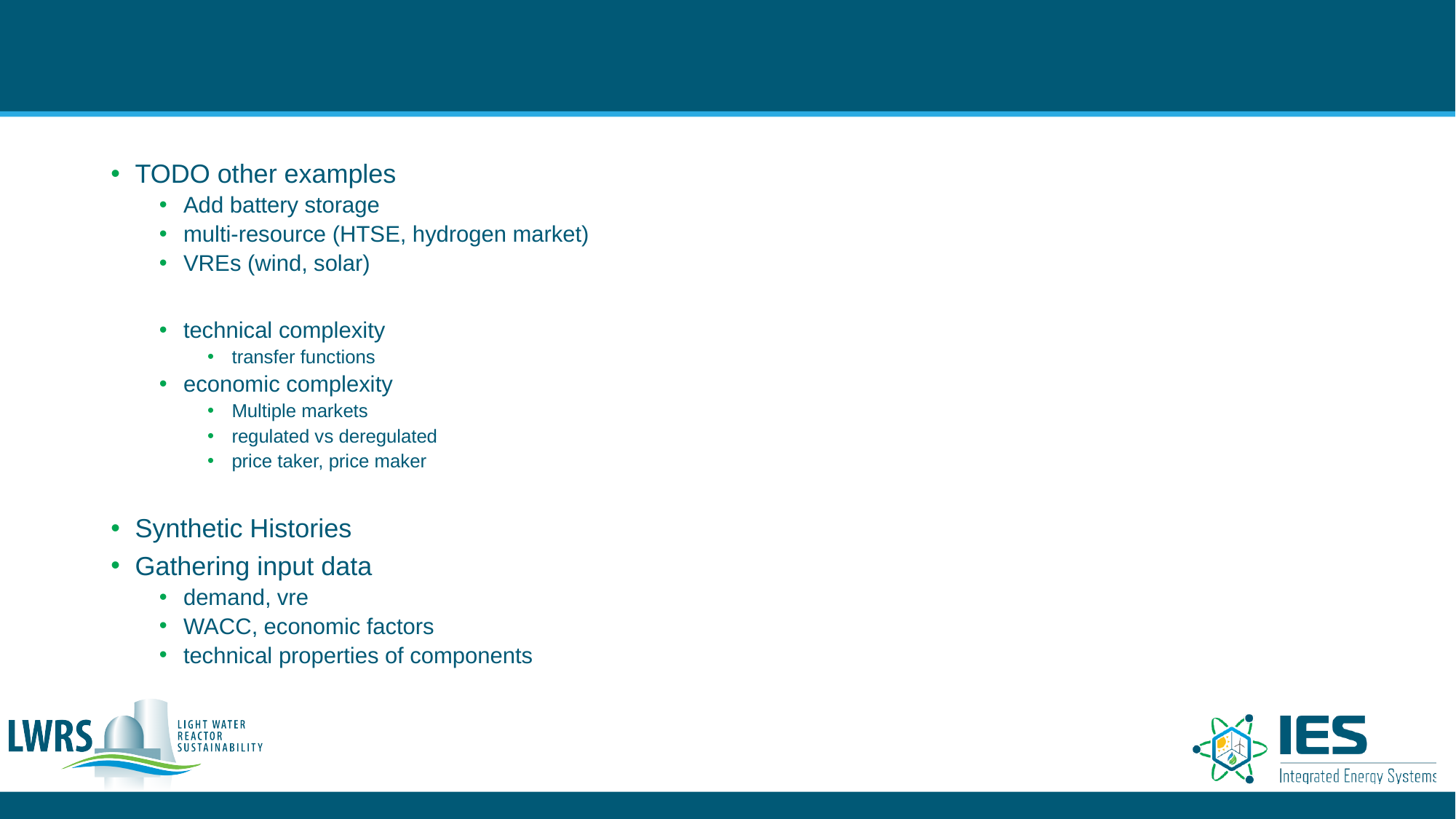

#
TODO other examples
Add battery storage
multi-resource (HTSE, hydrogen market)
VREs (wind, solar)

technical complexity
transfer functions
economic complexity
Multiple markets
regulated vs deregulated
price taker, price maker

Synthetic Histories
Gathering input data
demand, vre
WACC, economic factors
technical properties of components